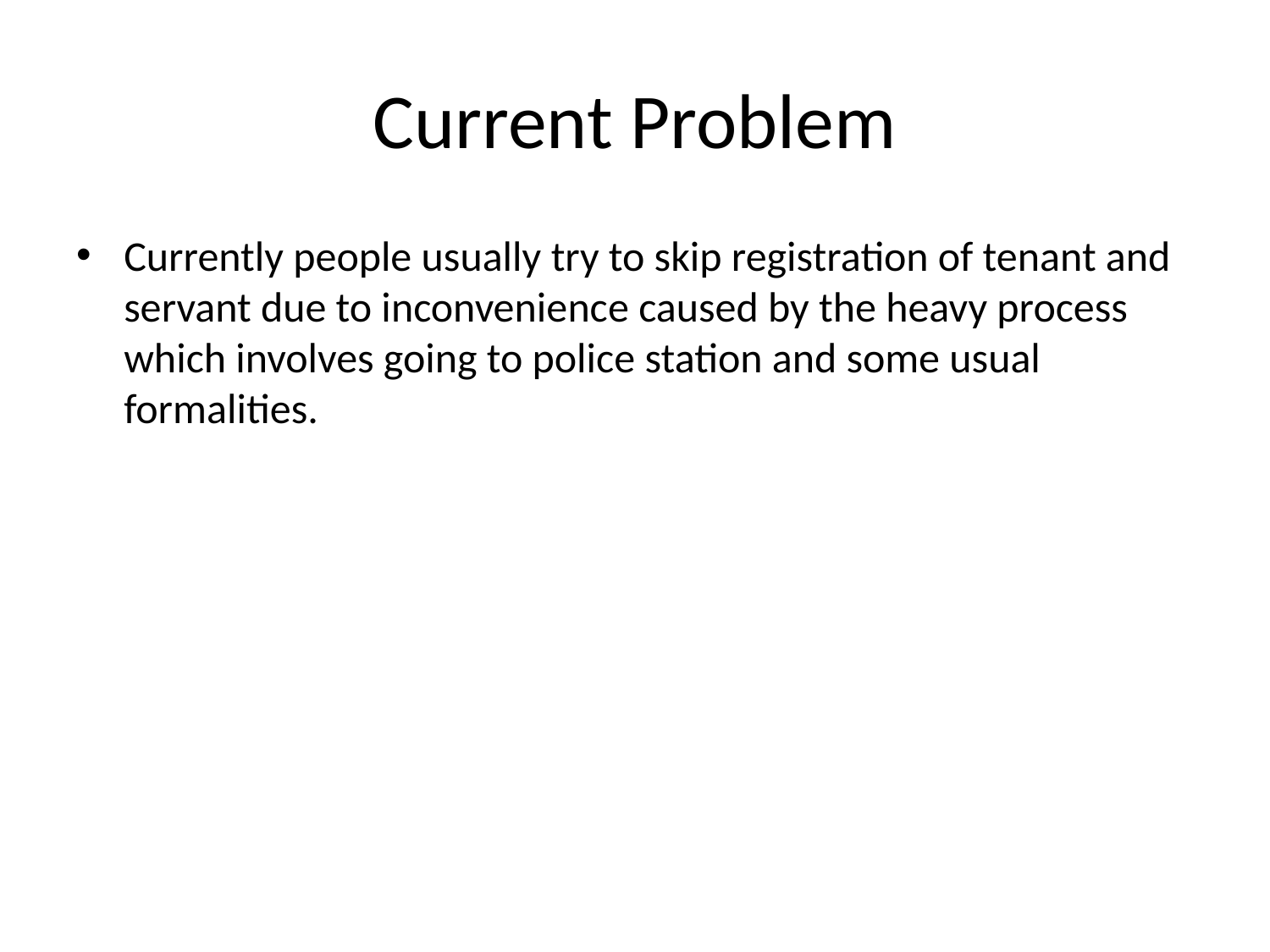

# Current Problem
Currently people usually try to skip registration of tenant and servant due to inconvenience caused by the heavy process which involves going to police station and some usual formalities.